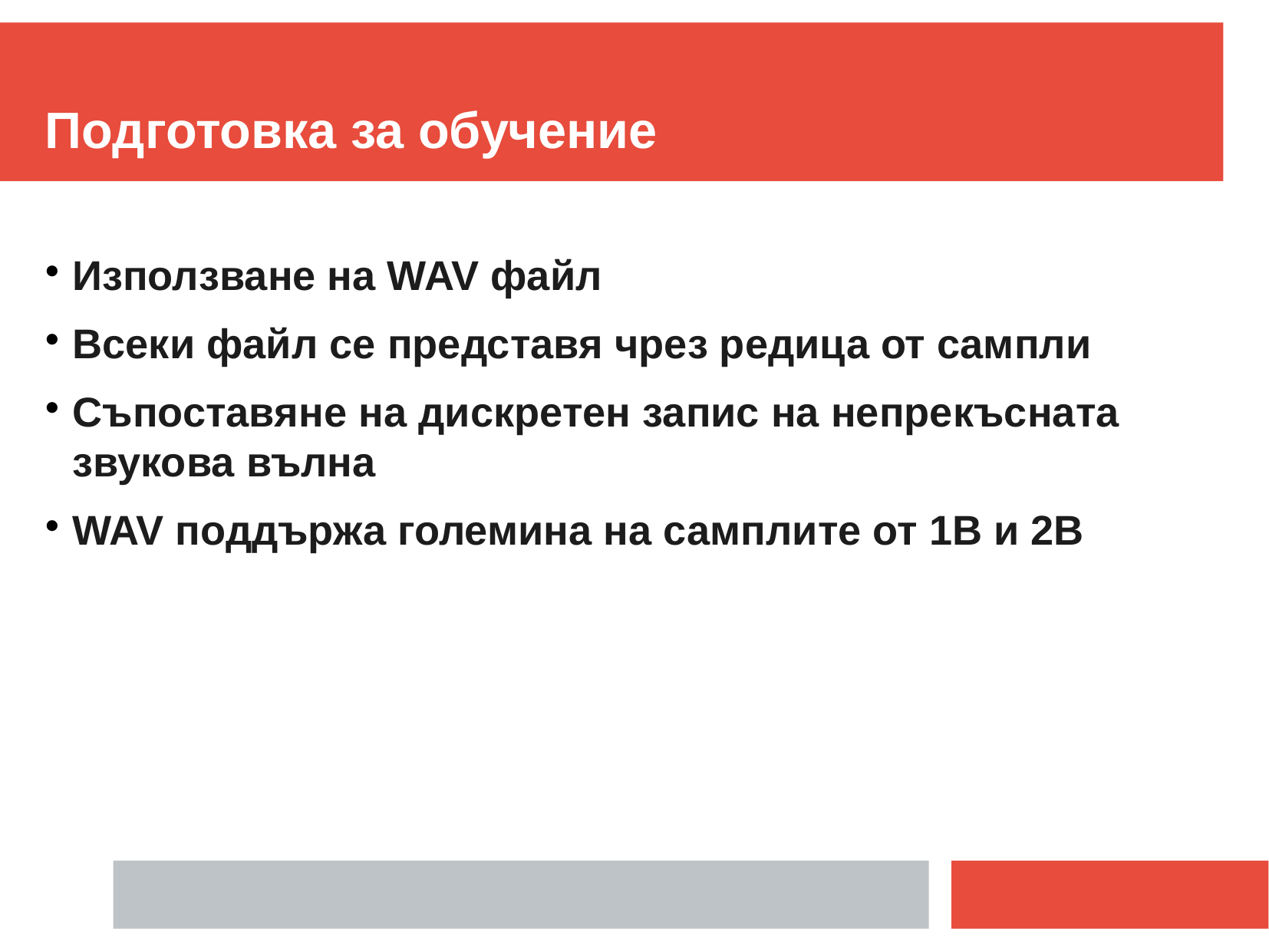

Подготовка за обучение
Използване на WAV файл
Всеки файл се представя чрез редица от сaмпли
Съпоставяне на дискретен запис на непрекъсната звукова вълна
WAV поддържа големина на самплите от 1B и 2B